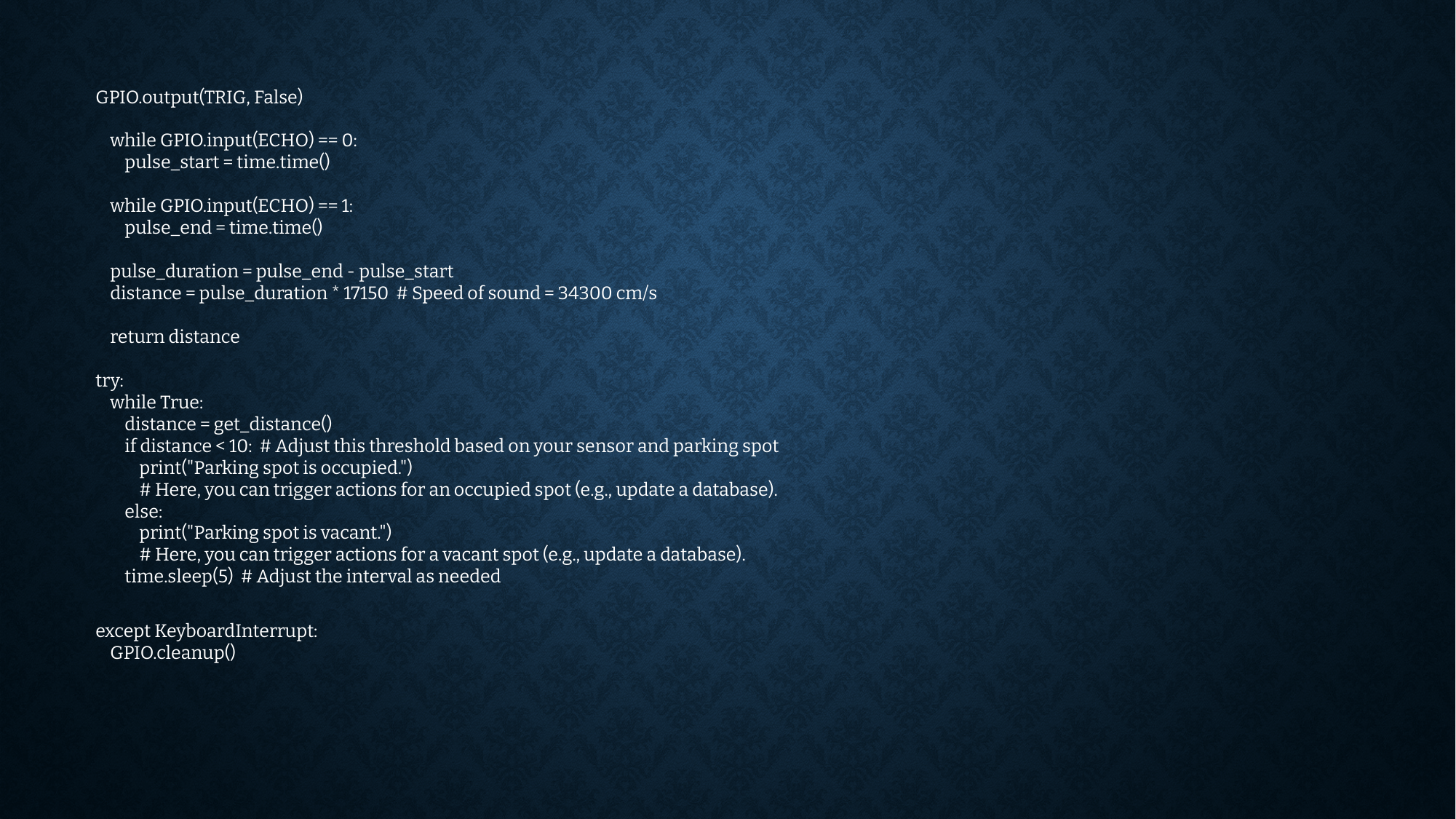

GPIO.output(TRIG, False)

    while GPIO.input(ECHO) == 0:
        pulse_start = time.time()

    while GPIO.input(ECHO) == 1:
        pulse_end = time.time()

    pulse_duration = pulse_end - pulse_start
    distance = pulse_duration * 17150  # Speed of sound = 34300 cm/s

    return distance

try:
    while True:
        distance = get_distance()
        if distance < 10:  # Adjust this threshold based on your sensor and parking spot
            print("Parking spot is occupied.")
            # Here, you can trigger actions for an occupied spot (e.g., update a database).
        else:
            print("Parking spot is vacant.")
            # Here, you can trigger actions for a vacant spot (e.g., update a database).
        time.sleep(5)  # Adjust the interval as needed

except KeyboardInterrupt:
    GPIO.cleanup()